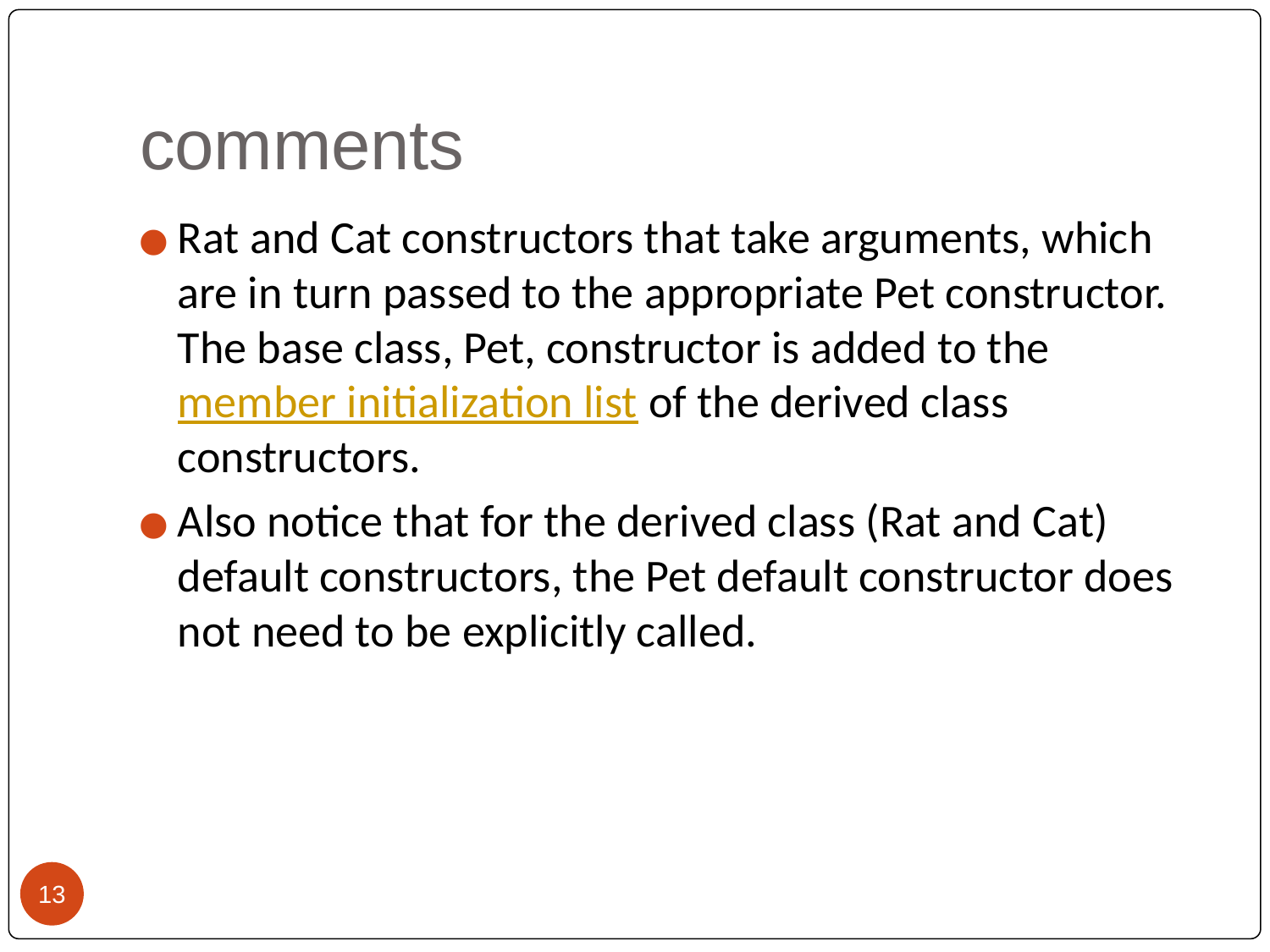

# comments
Rat and Cat constructors that take arguments, which are in turn passed to the appropriate Pet constructor. The base class, Pet, constructor is added to the member initialization list of the derived class constructors.
Also notice that for the derived class (Rat and Cat) default constructors, the Pet default constructor does not need to be explicitly called.

13